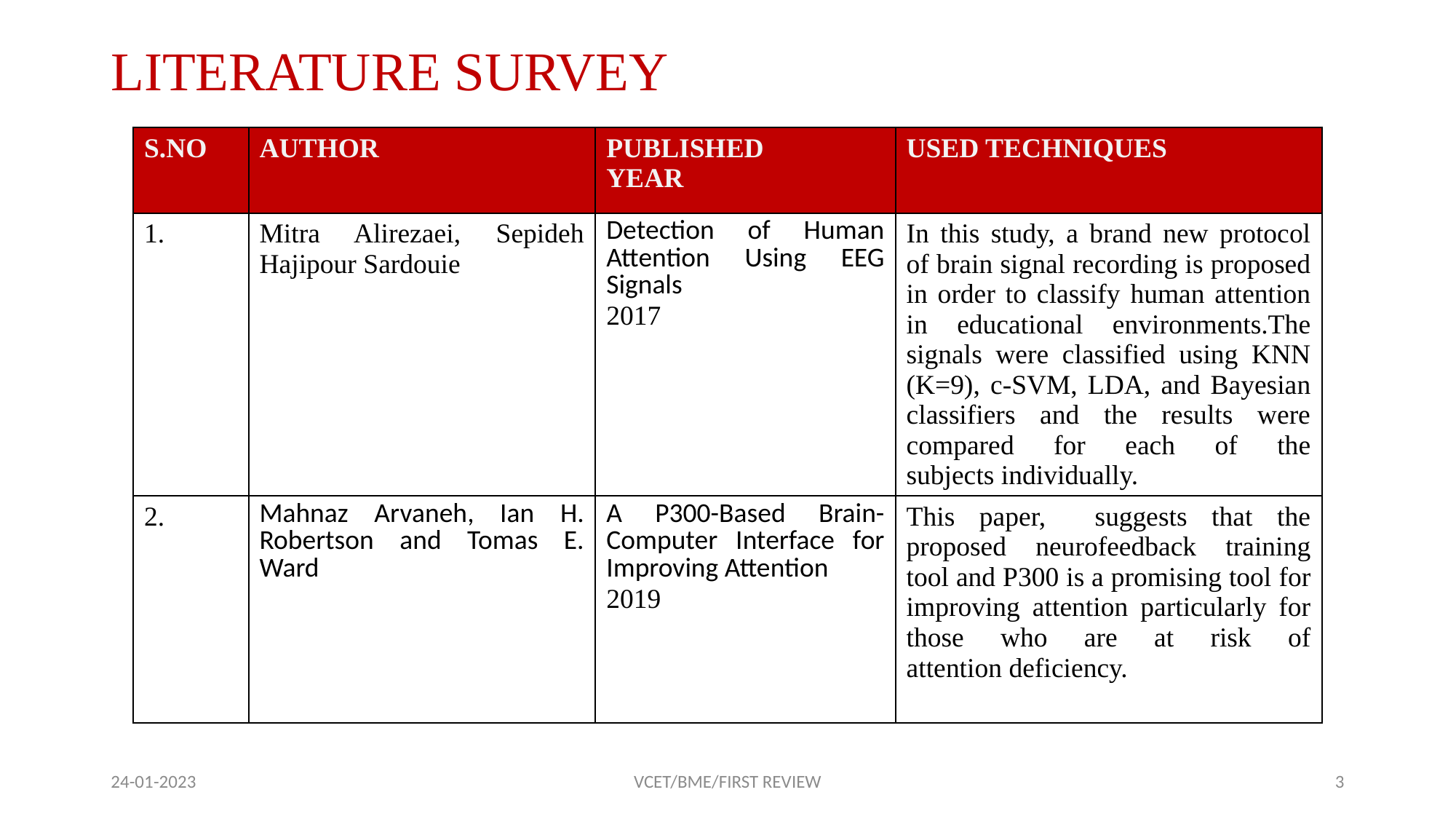

# LITERATURE SURVEY
| S.NO | AUTHOR | PUBLISHED YEAR | USED TECHNIQUES |
| --- | --- | --- | --- |
| 1. | Mitra Alirezaei, Sepideh Hajipour Sardouie | Detection of Human Attention Using EEG Signals 2017 | In this study, a brand new protocol of brain signal recording is proposed in order to classify human attention in educational environments.The signals were classified using KNN (K=9), c-SVM, LDA, and Bayesian classifiers and the results were compared for each of the subjects individually. |
| 2. | Mahnaz Arvaneh, Ian H. Robertson and Tomas E. Ward | A P300-Based Brain-Computer Interface for Improving Attention 2019 | This paper, suggests that the proposed neurofeedback training tool and P300 is a promising tool for improving attention particularly for those who are at risk of attention deficiency. |
24-01-2023
VCET/BME/FIRST REVIEW
3